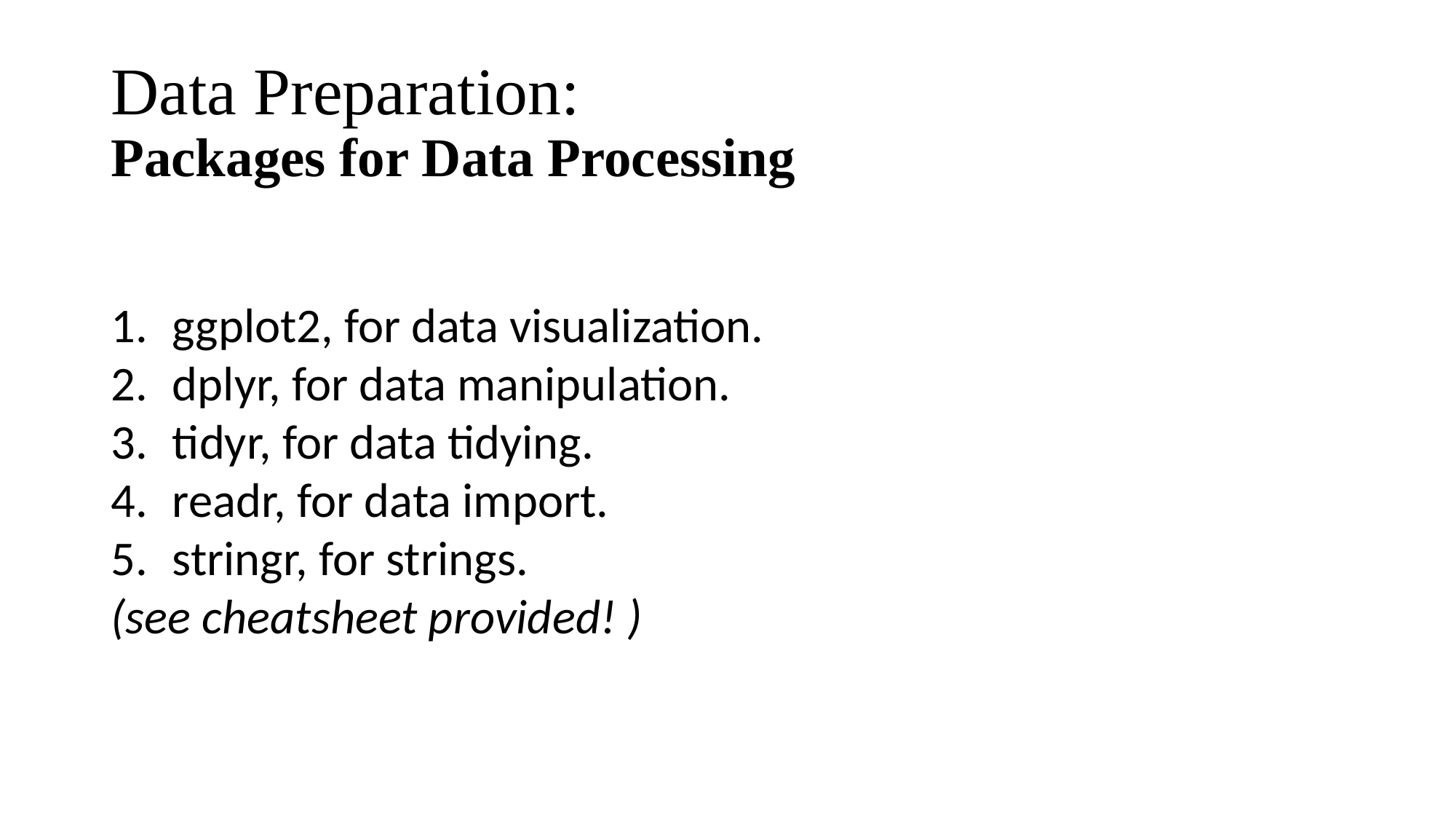

# Data Preparation: Packages for Data Processing
ggplot2, for data visualization.
dplyr, for data manipulation.
tidyr, for data tidying.
readr, for data import.
stringr, for strings.
(see cheatsheet provided! )